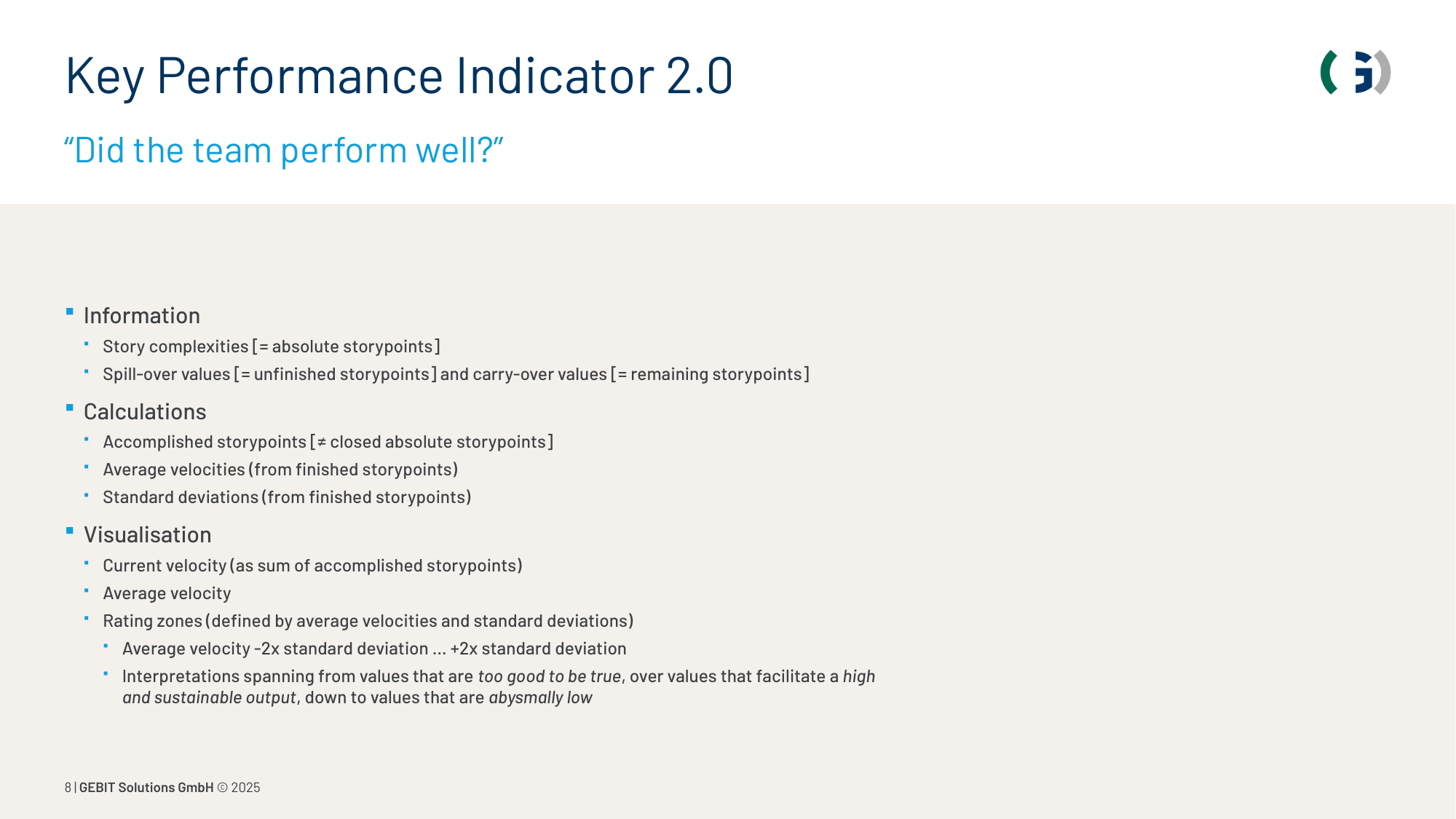

Key Performance Indicator 2.0

“Did the team perform well?”
Information
Story complexities [= absolute storypoints]
Spill-over values [= unfinished storypoints] and carry-over values [= remaining storypoints]
Calculations
Accomplished storypoints [≠ closed absolute storypoints]
Average velocities (from finished storypoints)
Standard deviations (from finished storypoints)
Visualisation
Current velocity (as sum of accomplished storypoints)
Average velocity
Rating zones (defined by average velocities and standard deviations)
Average velocity -2x standard deviation … +2x standard deviation
Interpretations spanning from values that are too good to be true, over values that facilitate a high and sustainable output, down to values that are abysmally low